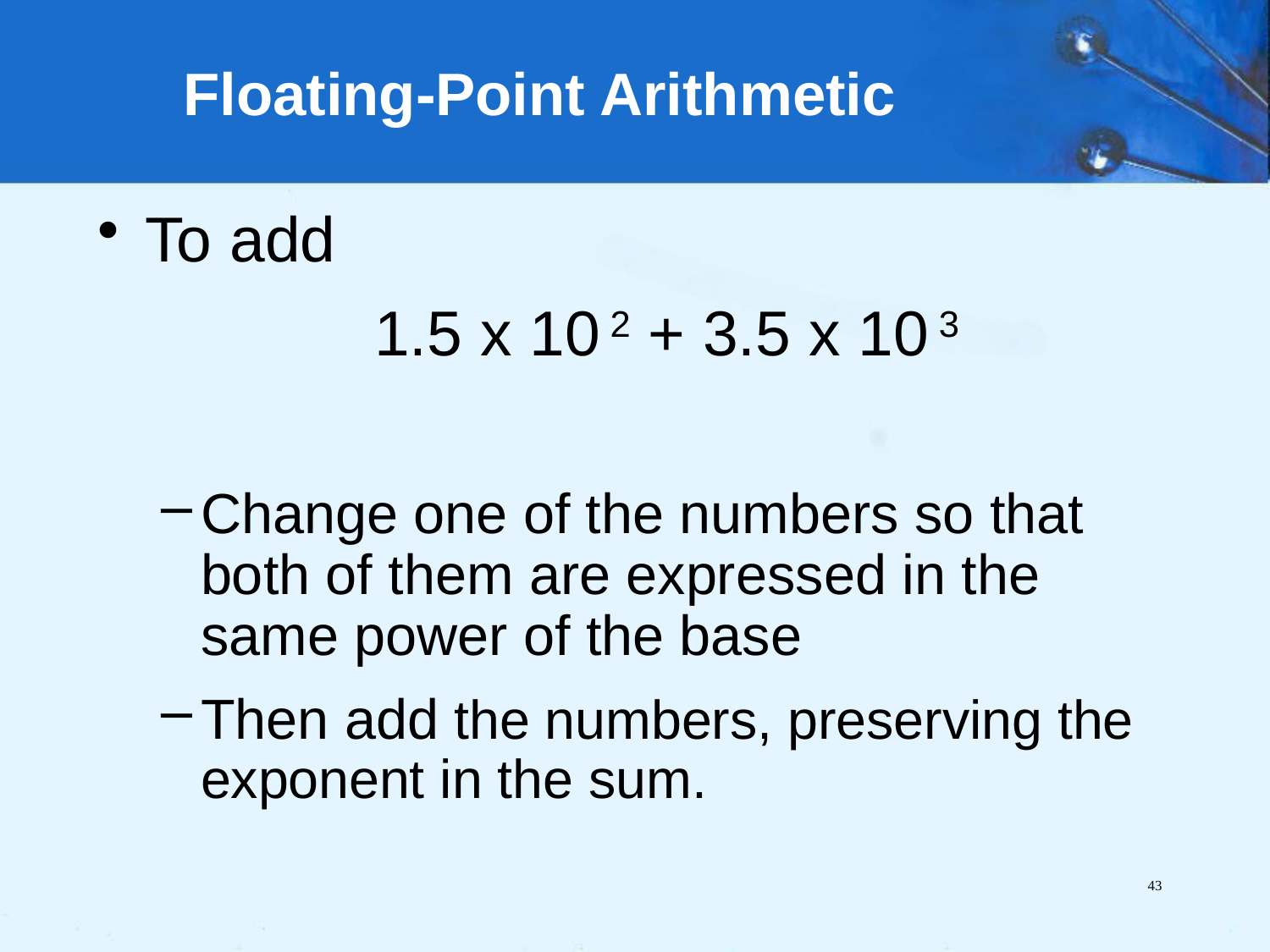

Floating-Point Arithmetic
To add
1.5 x 10 2 + 3.5 x 10 3

Change one of the numbers so that both of them are expressed in the same power of the base
Then add the numbers, preserving the exponent in the sum.
43